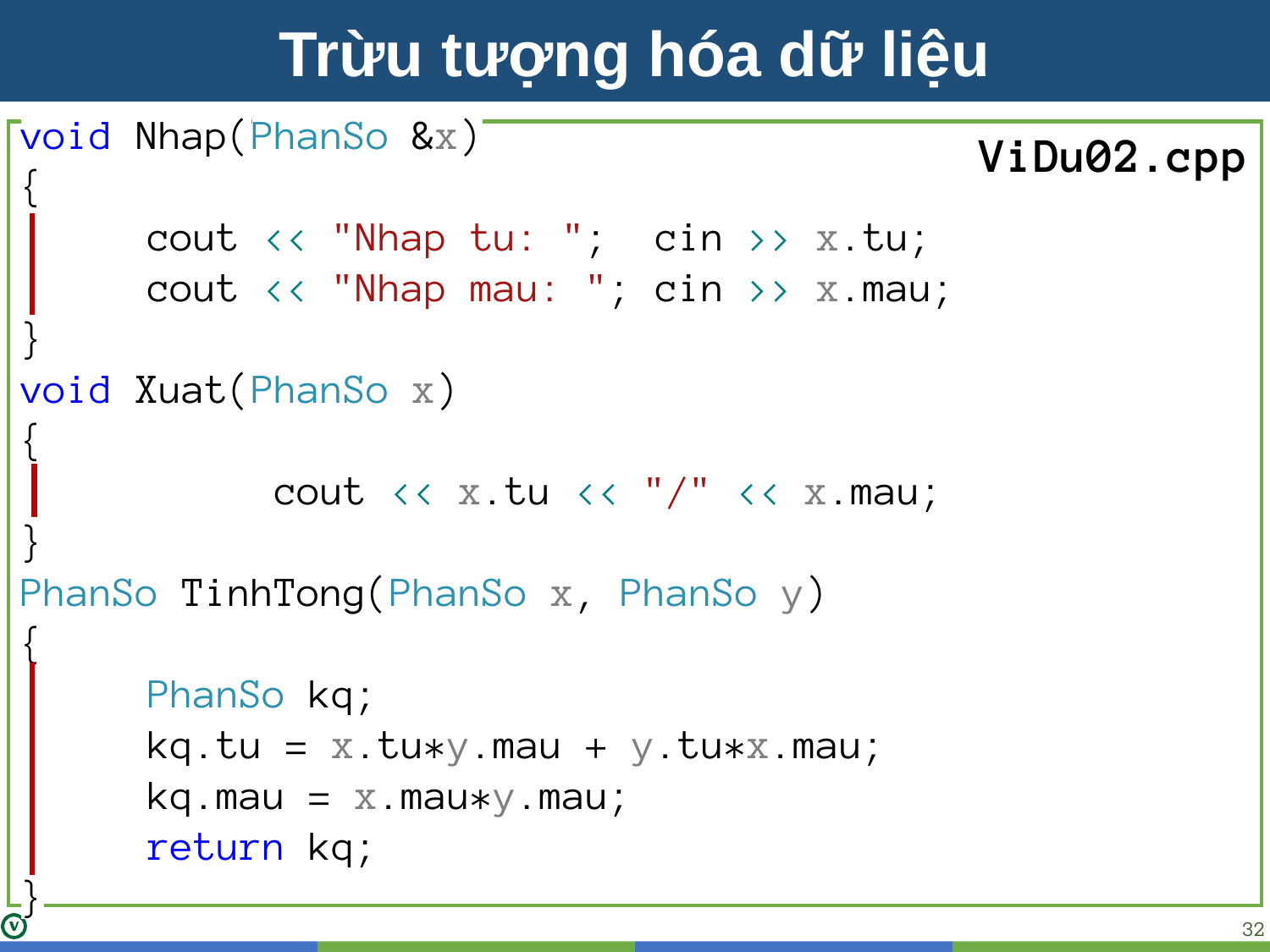

Trừu tượng hóa dữ liệu
void Nhap(PhanSo &x)
{
cout << "Nhap tu: ";	cin >> x.tu;
cout << "Nhap mau: ";	cin >> x.mau;
}
void Xuat(PhanSo x)
{
		cout << x.tu << "/" << x.mau;
}
PhanSo TinhTong(PhanSo x, PhanSo y)
{
PhanSo kq;
kq.tu = x.tu*y.mau + y.tu*x.mau;
kq.mau = x.mau*y.mau;
return kq;
}
ViDu02.cpp